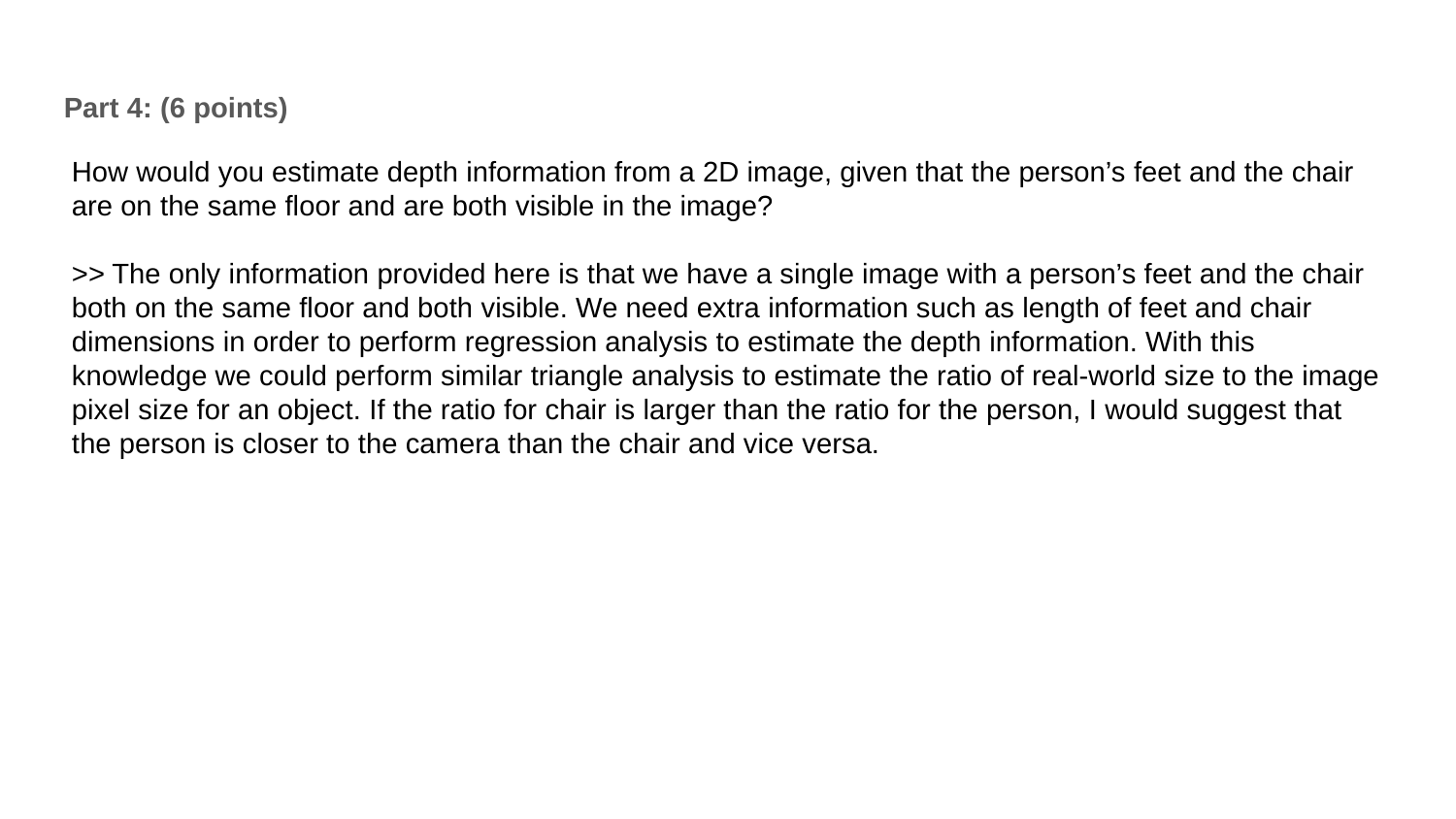

Part 4: (6 points)

How would you estimate depth information from a 2D image, given that the person’s feet and the chair are on the same floor and are both visible in the image?

>> The only information provided here is that we have a single image with a person’s feet and the chair both on the same floor and both visible. We need extra information such as length of feet and chair dimensions in order to perform regression analysis to estimate the depth information. With this knowledge we could perform similar triangle analysis to estimate the ratio of real-world size to the image pixel size for an object. If the ratio for chair is larger than the ratio for the person, I would suggest that the person is closer to the camera than the chair and vice versa.